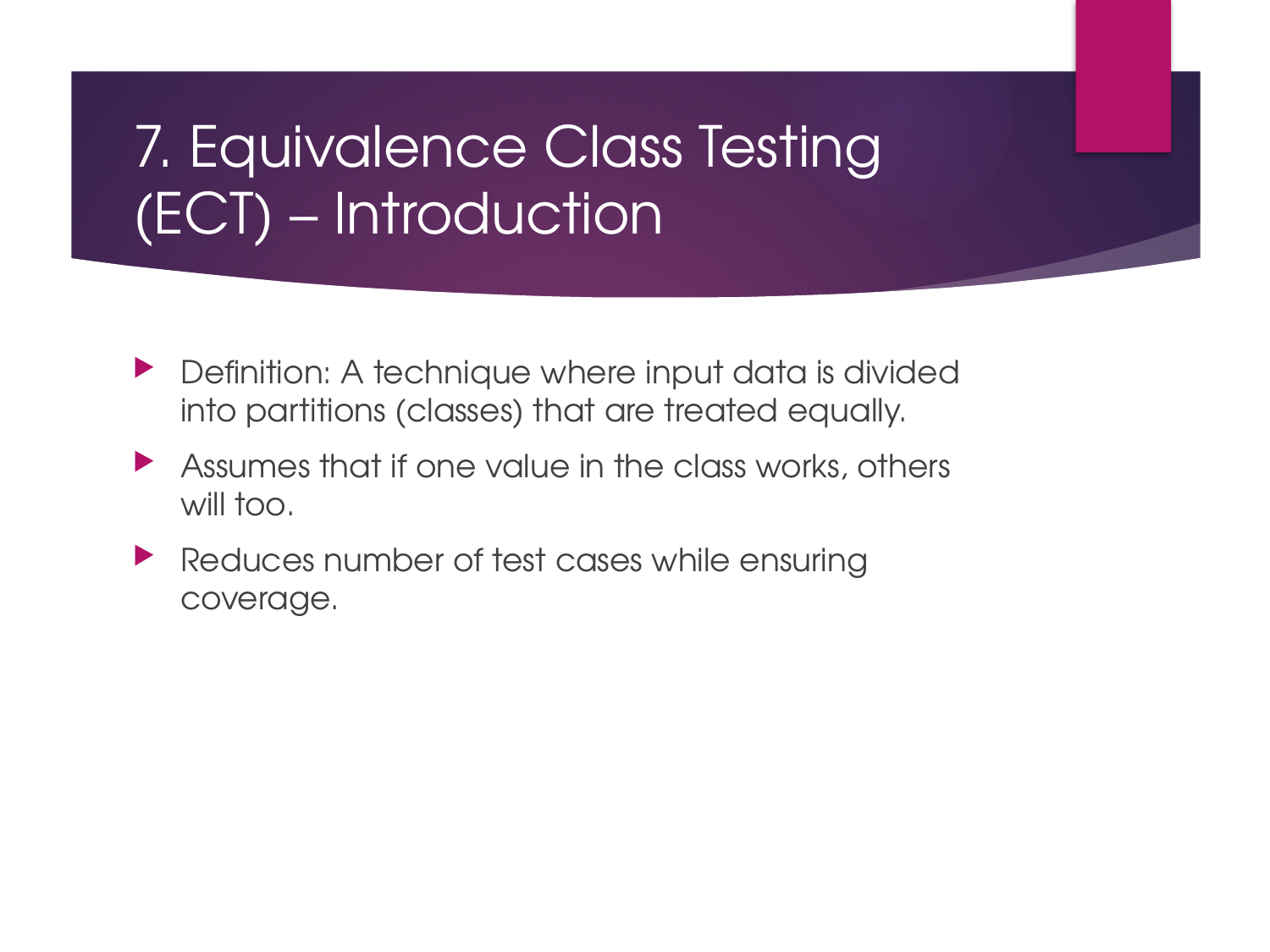

# 7. Equivalence Class Testing (ECT) – Introduction
Definition: A technique where input data is divided into partitions (classes) that are treated equally.
Assumes that if one value in the class works, others will too.
Reduces number of test cases while ensuring coverage.